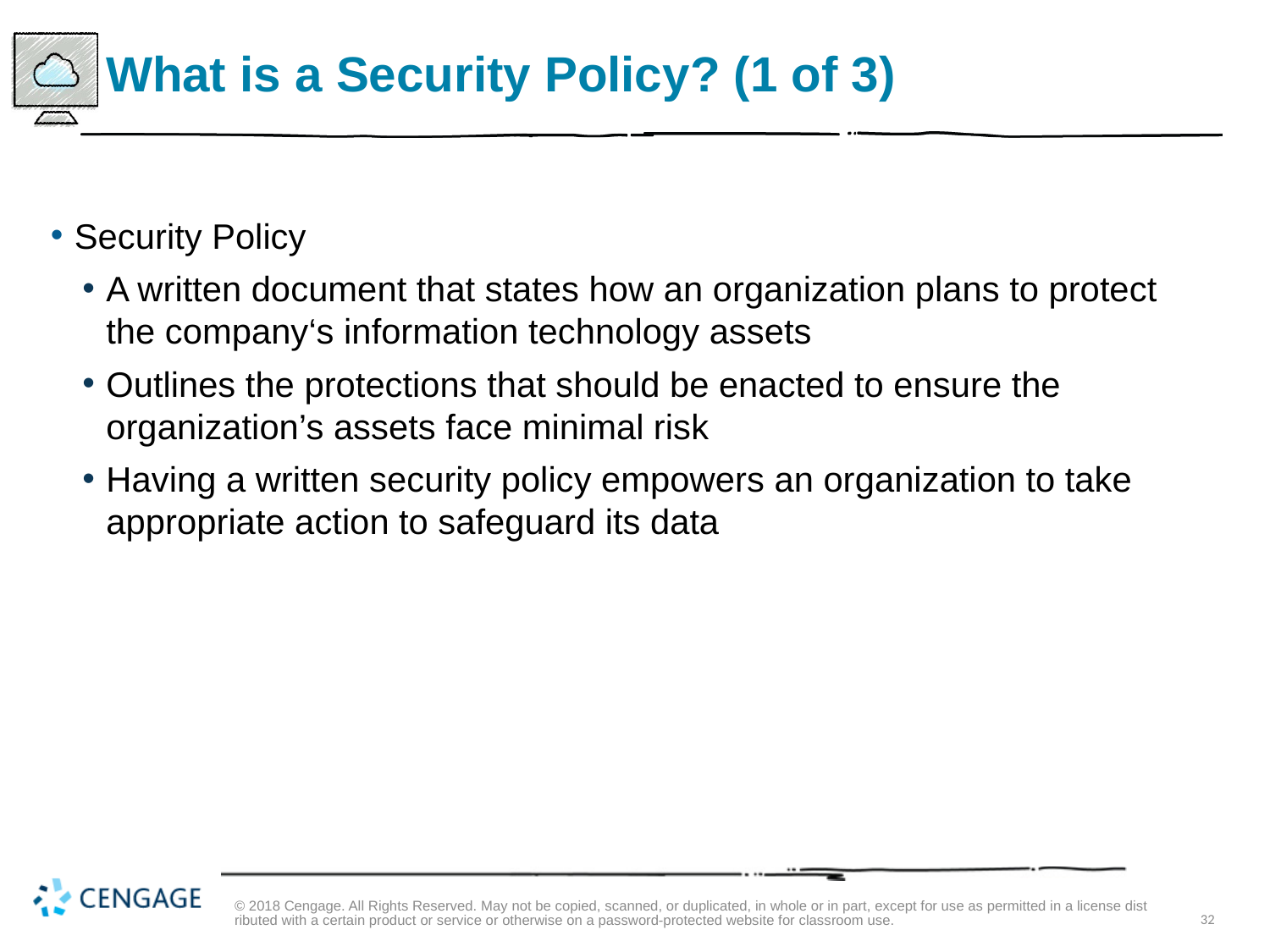

# What is a Security Policy? (1 of 3)
Security Policy
A written document that states how an organization plans to protect the company‘s information technology assets
Outlines the protections that should be enacted to ensure the organization’s assets face minimal risk
Having a written security policy empowers an organization to take appropriate action to safeguard its data
© 2018 Cengage. All Rights Reserved. May not be copied, scanned, or duplicated, in whole or in part, except for use as permitted in a license distributed with a certain product or service or otherwise on a password-protected website for classroom use.